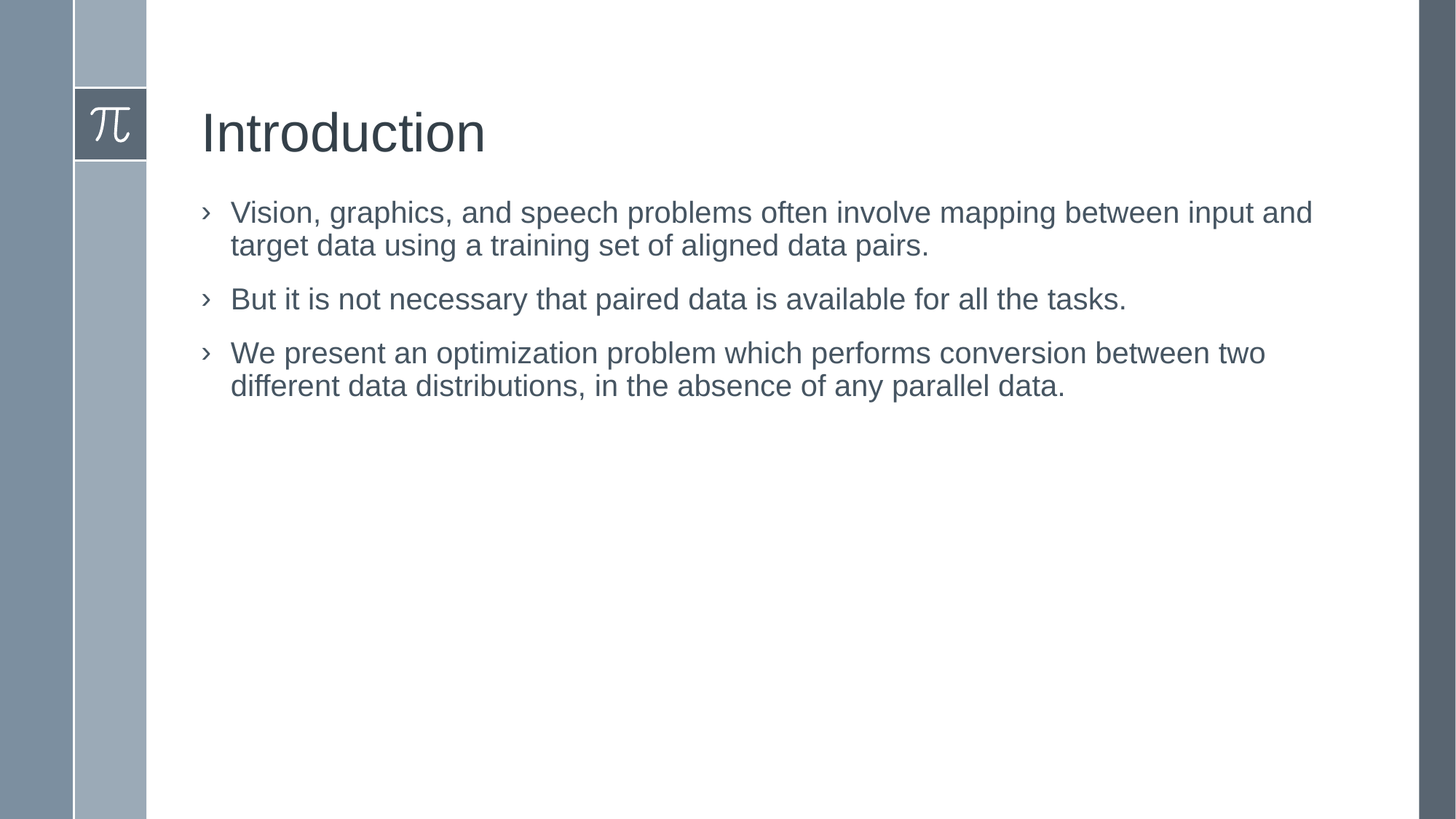

# Introduction
Vision, graphics, and speech problems often involve mapping between input and target data using a training set of aligned data pairs.
But it is not necessary that paired data is available for all the tasks.
We present an optimization problem which performs conversion between two different data distributions, in the absence of any parallel data.